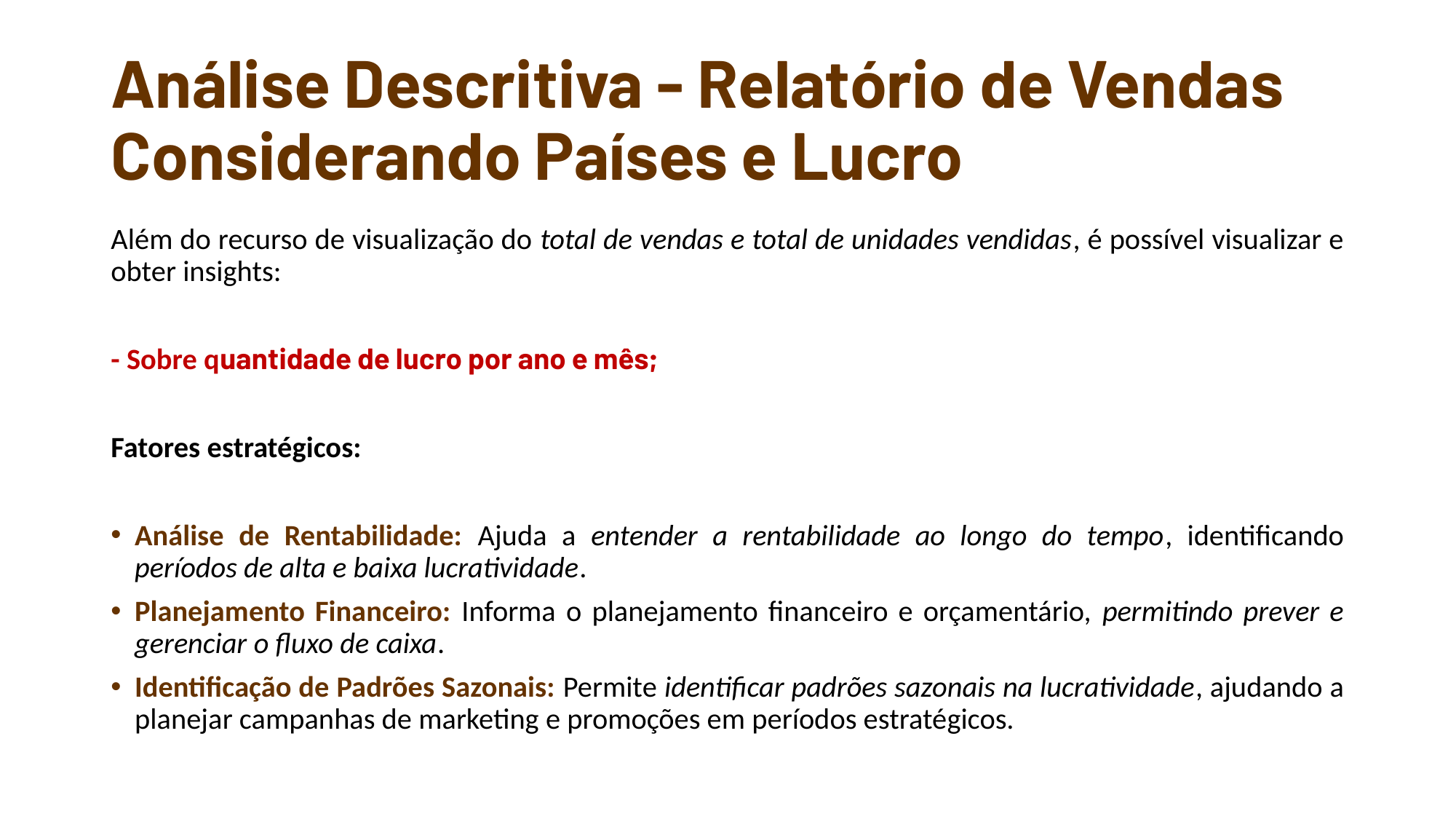

# Análise Descritiva - Relatório de Vendas Considerando Países e Lucro
Além do recurso de visualização do total de vendas e total de unidades vendidas, é possível visualizar e obter insights:

- Sobre quantidade de lucro por ano e mês;

Fatores estratégicos:

Análise de Rentabilidade: Ajuda a entender a rentabilidade ao longo do tempo, identificando períodos de alta e baixa lucratividade.
Planejamento Financeiro: Informa o planejamento financeiro e orçamentário, permitindo prever e gerenciar o fluxo de caixa.
Identificação de Padrões Sazonais: Permite identificar padrões sazonais na lucratividade, ajudando a planejar campanhas de marketing e promoções em períodos estratégicos.